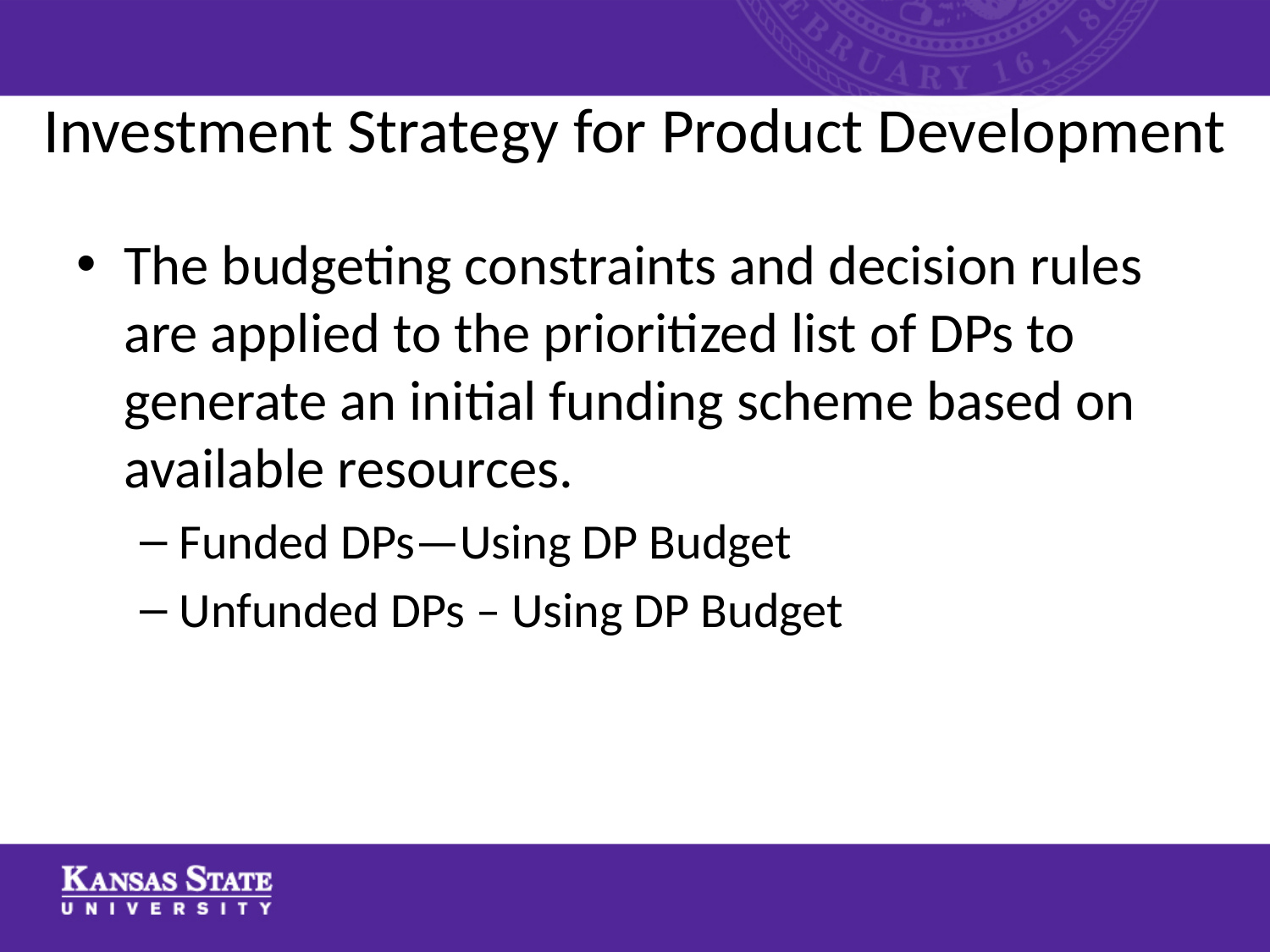

# Investment Strategy for Product Development
The budgeting constraints and decision rules are applied to the prioritized list of DPs to generate an initial funding scheme based on available resources.
Funded DPs—Using DP Budget
Unfunded DPs – Using DP Budget